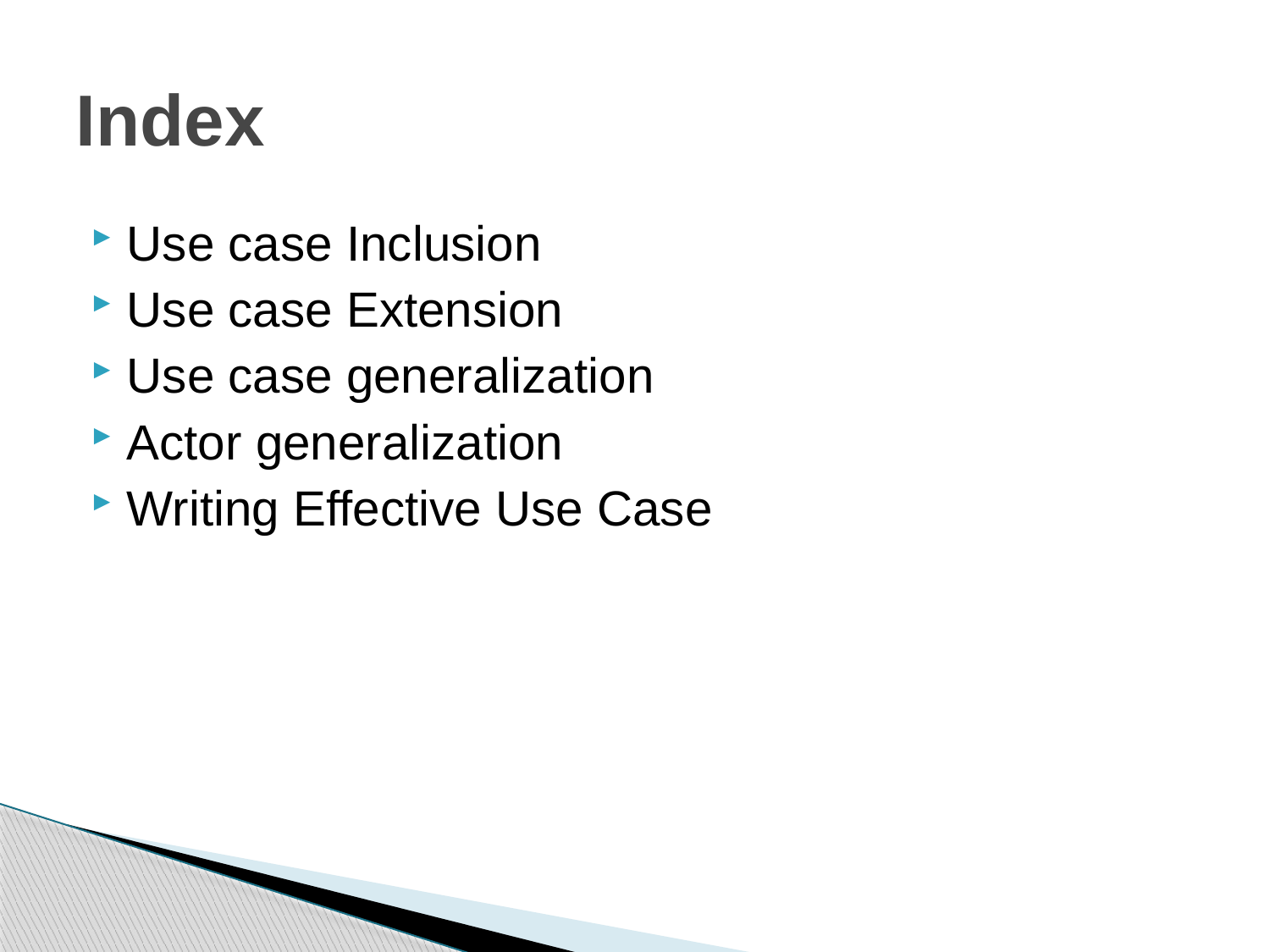

# Index
Use case Inclusion
Use case Extension
Use case generalization
Actor generalization
Writing Effective Use Case